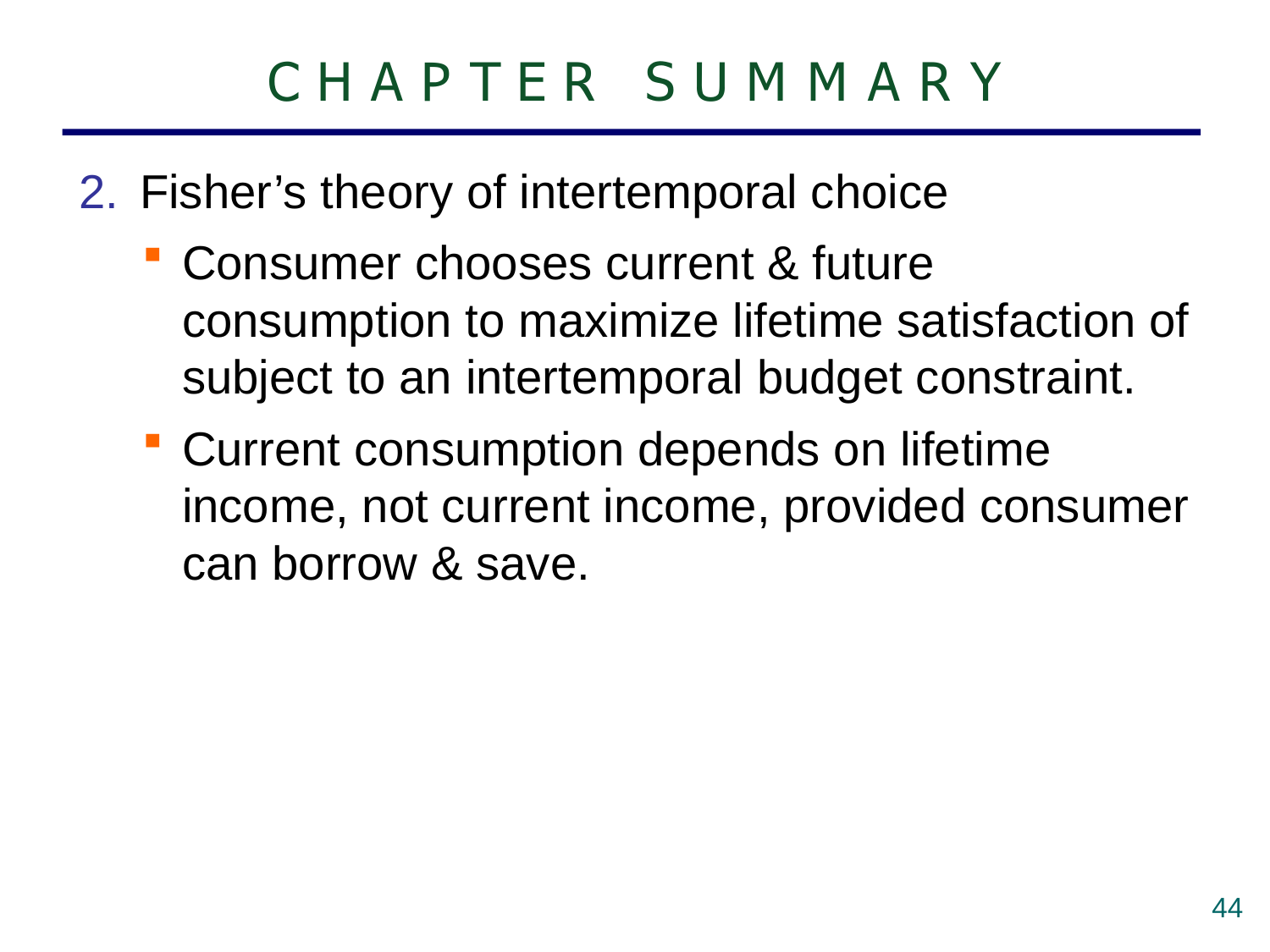

# CHAPTER SUMMARY

2.	 Fisher’s theory of intertemporal choice
Consumer chooses current & future consumption to maximize lifetime satisfaction of subject to an intertemporal budget constraint.
Current consumption depends on lifetime income, not current income, provided consumer can borrow & save.
44